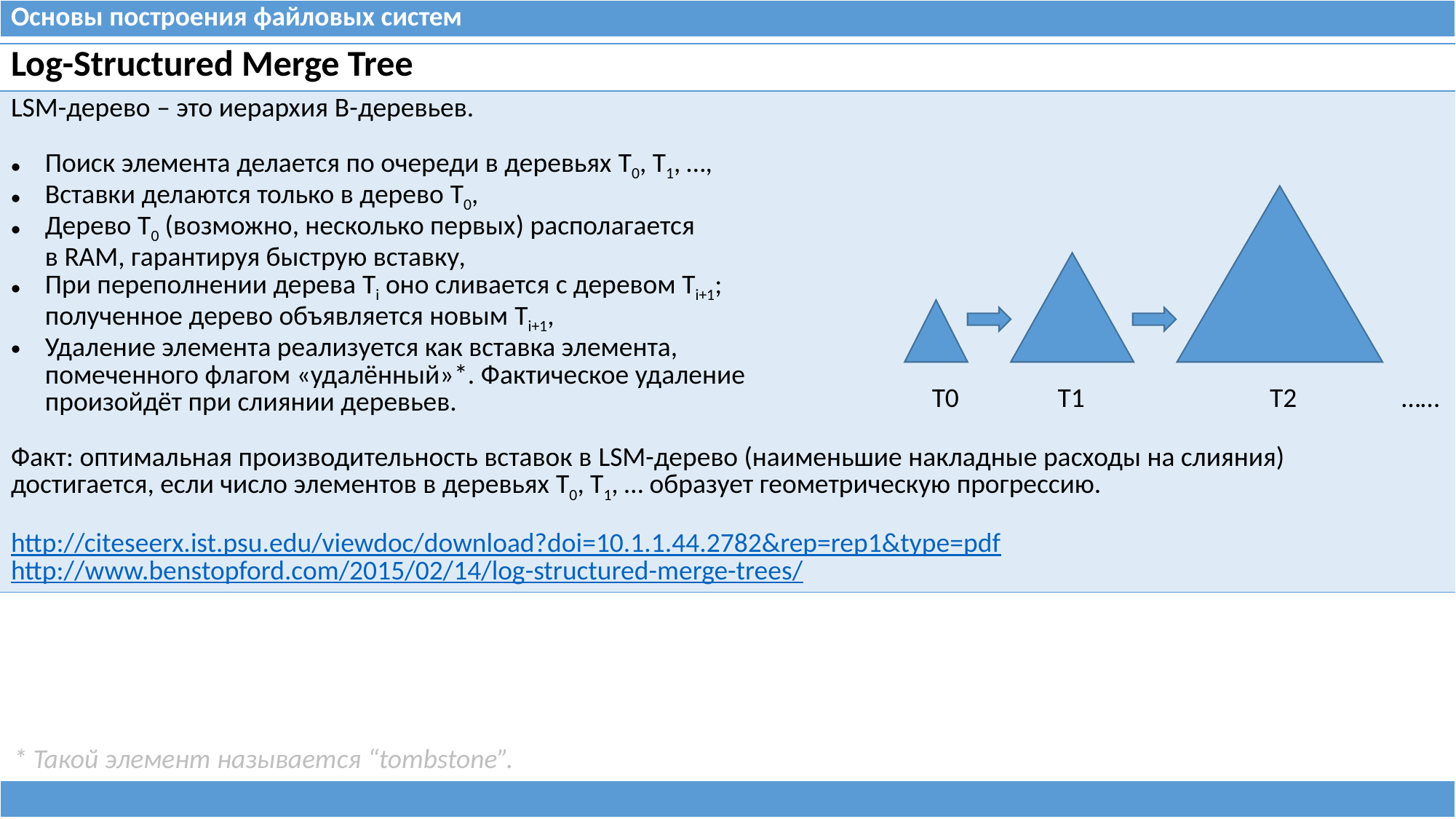

| Основы построения файловых систем |
| --- |
| Log-Structured Merge Tree |
| --- |
| LSM-дерево – это иерархия B-деревьев. Поиск элемента делается по очереди в деревьях T0, T1, …, Вставки делаются только в дерево T0, Дерево T0 (возможно, несколько первых) располагается в RAM, гарантируя быструю вставку, При переполнении дерева Ti оно сливается с деревом Ti+1; полученное дерево объявляется новым Ti+1, Удаление элемента реализуется как вставка элемента, помеченного флагом «удалённый»\*. Фактическое удаление произойдёт при слиянии деревьев. Факт: оптимальная производительность вставок в LSM-дерево (наименьшие накладные расходы на слияния) достигается, если число элементов в деревьях T0, T1, … образует геометрическую прогрессию. http://citeseerx.ist.psu.edu/viewdoc/download?doi=10.1.1.44.2782&rep=rep1&type=pdf http://www.benstopford.com/2015/02/14/log-structured-merge-trees/ |

T0                T1                              T2                 ……
* Такой элемент называется “tombstone”.
|  |
| --- |